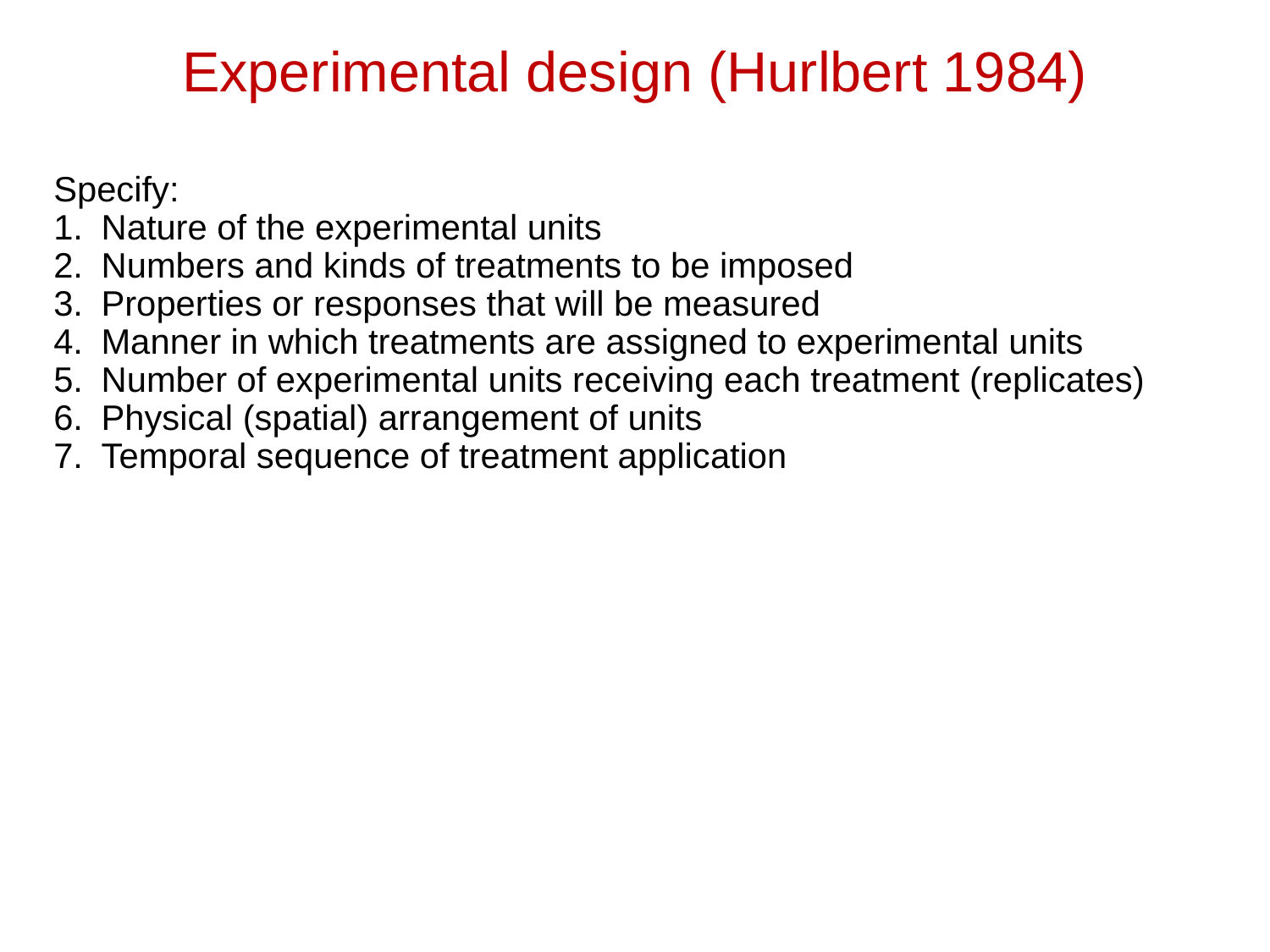

# Experimental design (Hurlbert 1984)
Specify:
Nature of the experimental units
Numbers and kinds of treatments to be imposed
Properties or responses that will be measured
Manner in which treatments are assigned to experimental units
Number of experimental units receiving each treatment (replicates)
Physical (spatial) arrangement of units
Temporal sequence of treatment application